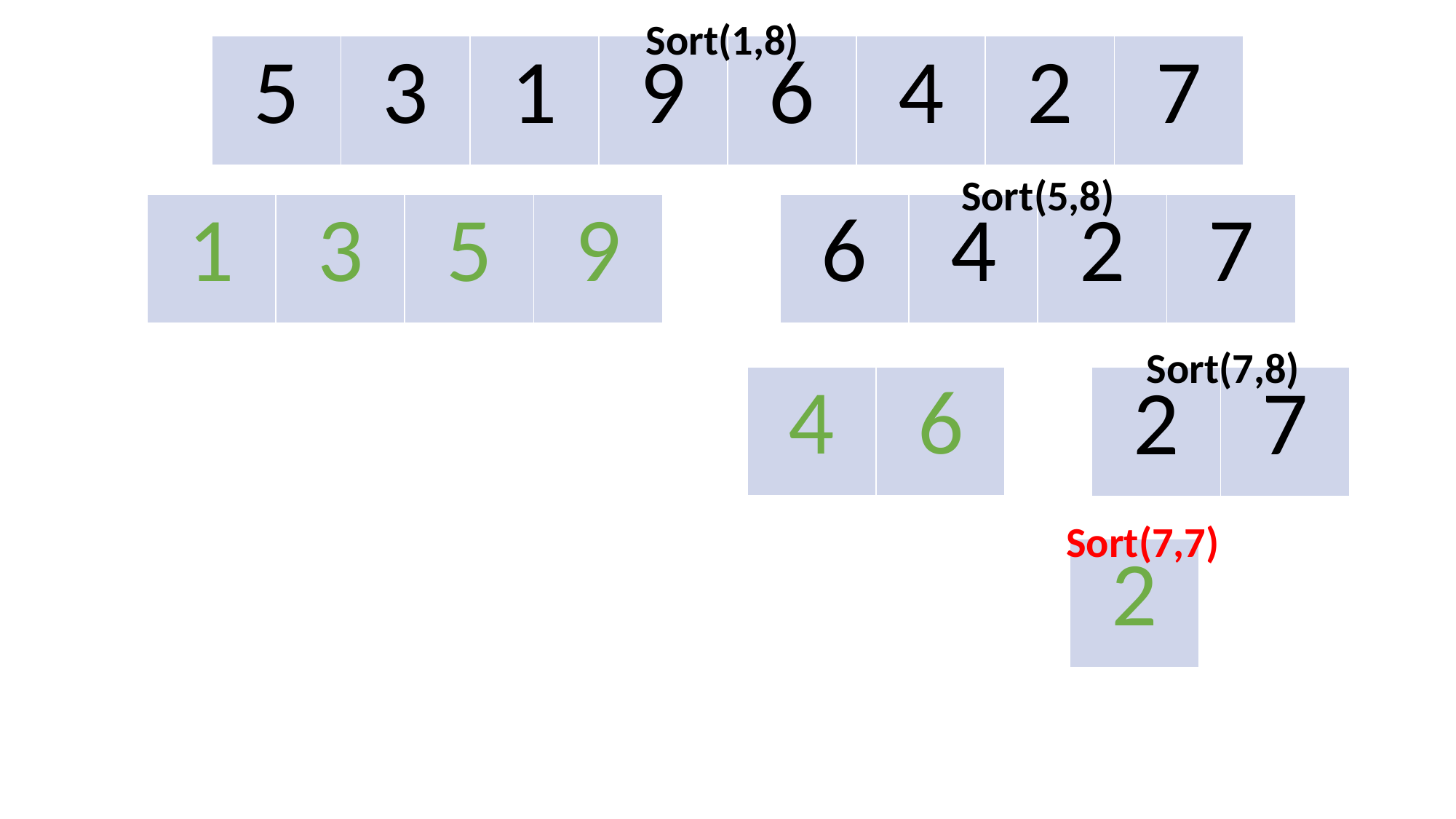

Sort(1,8)
| 5 | 3 | 1 | 9 | 6 | 4 | 2 | 7 |
| --- | --- | --- | --- | --- | --- | --- | --- |
Sort(5,8)
| 1 | 3 | 5 | 9 |
| --- | --- | --- | --- |
| 6 | 4 | 2 | 7 |
| --- | --- | --- | --- |
Sort(7,8)
| 4 | 6 |
| --- | --- |
| 2 | 7 |
| --- | --- |
Sort(7,7)
| 2 |
| --- |